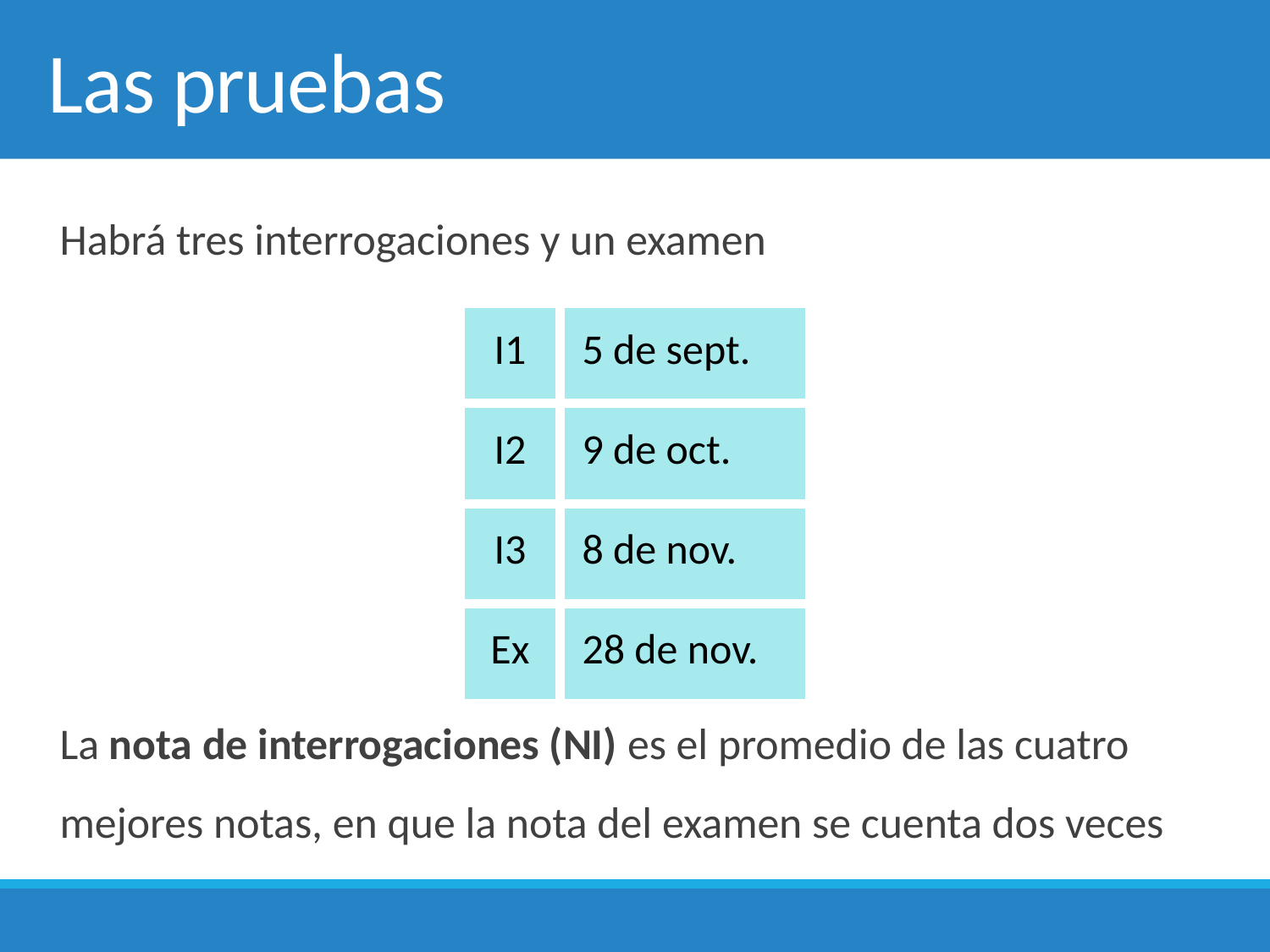

# Las pruebas
Habrá tres interrogaciones y un examen

La nota de interrogaciones (NI) es el promedio de las cuatro mejores notas, en que la nota del examen se cuenta dos veces
| I1 | 5 de sept. |
| --- | --- |
| I2 | 9 de oct. |
| I3 | 8 de nov. |
| Ex | 28 de nov. |